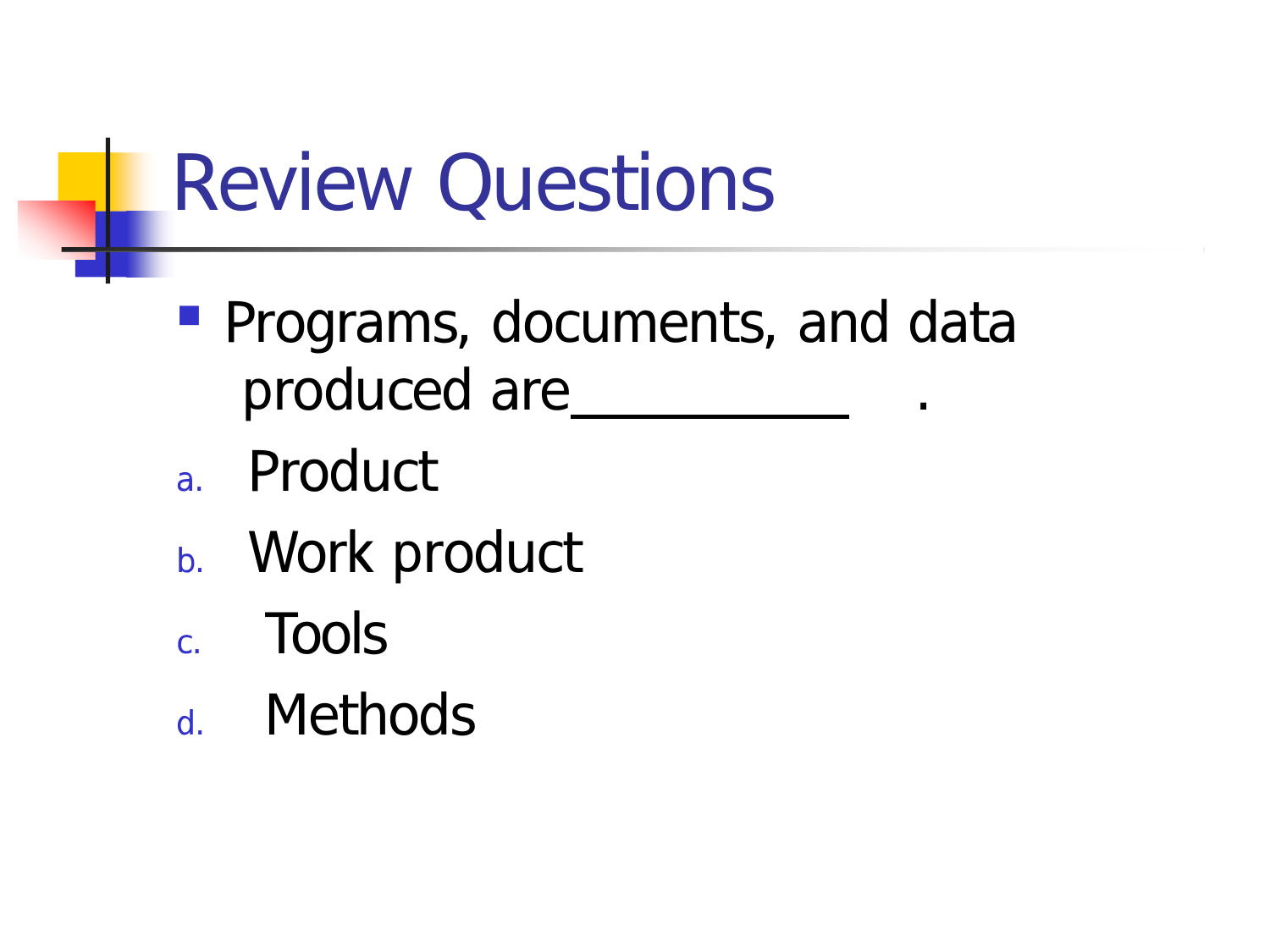

# Review Questions
Programs, documents, and data  produced are	.
Product
Work product
Tools
Methods